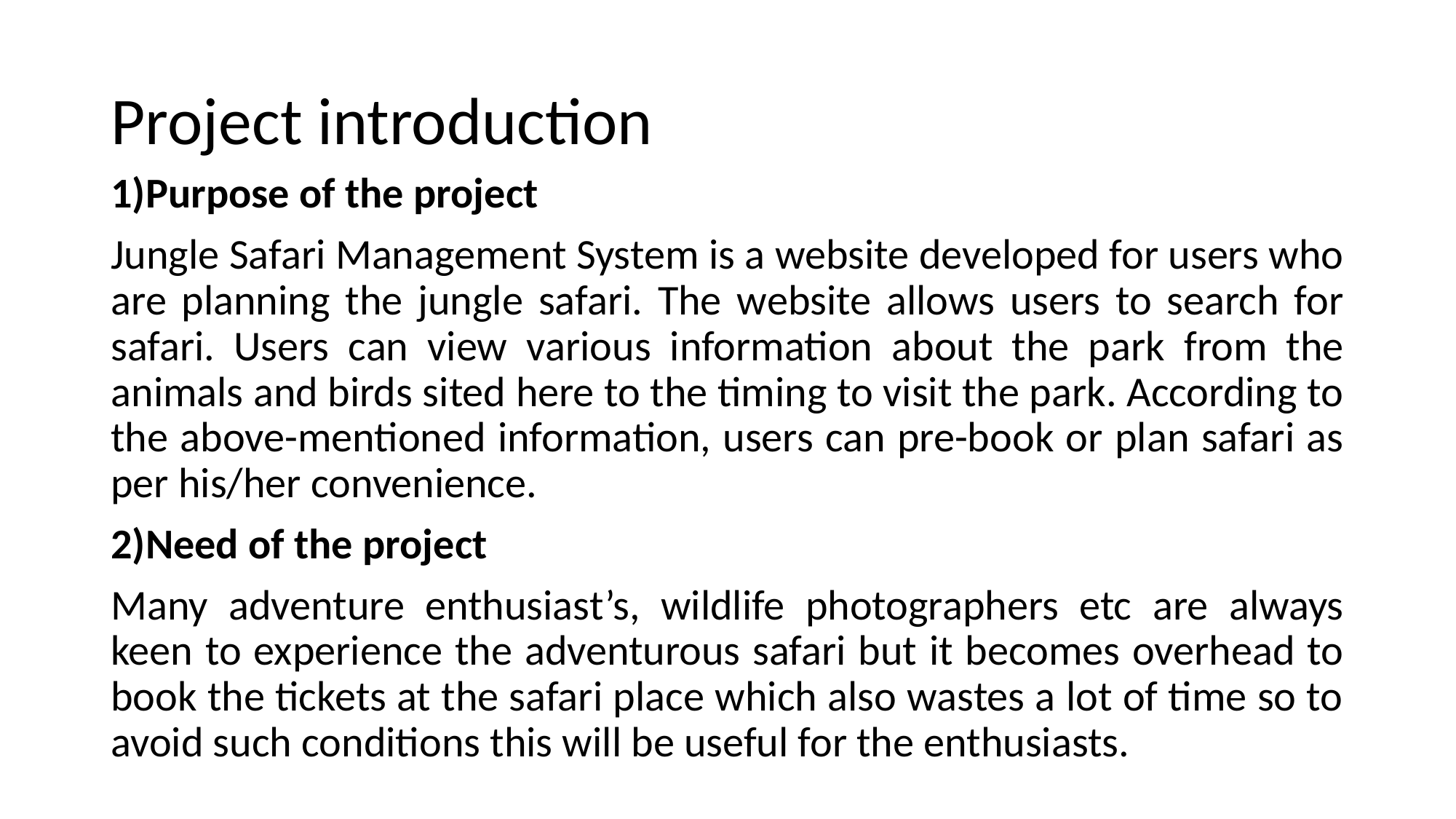

# Project introduction
1)Purpose of the project
Jungle Safari Management System is a website developed for users who are planning the jungle safari. The website allows users to search for safari. Users can view various information about the park from the animals and birds sited here to the timing to visit the park. According to the above-mentioned information, users can pre-book or plan safari as per his/her convenience.
2)Need of the project
Many adventure enthusiast’s, wildlife photographers etc are always keen to experience the adventurous safari but it becomes overhead to book the tickets at the safari place which also wastes a lot of time so to avoid such conditions this will be useful for the enthusiasts.